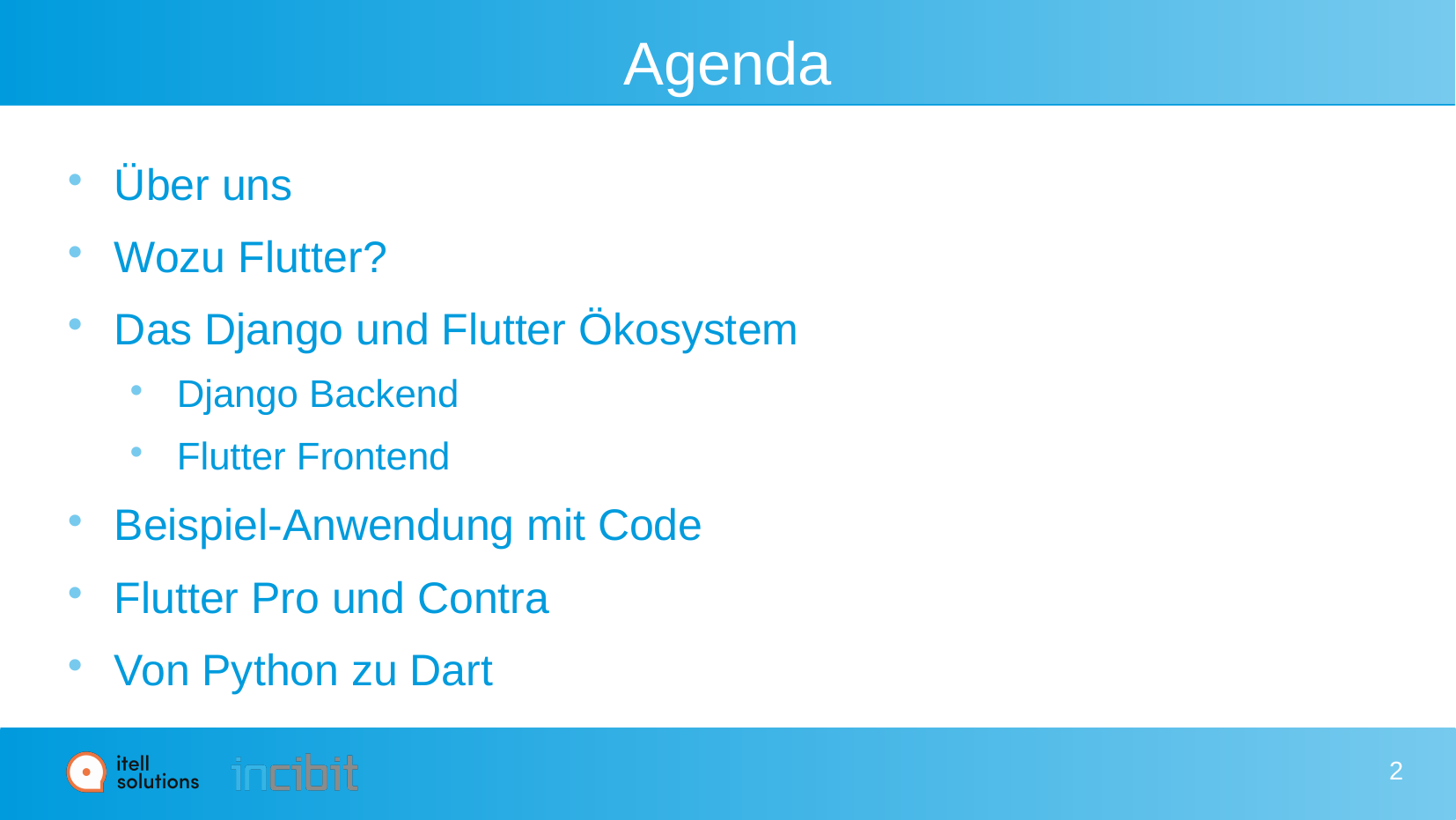

# Agenda
Über uns
Wozu Flutter?
Das Django und Flutter Ökosystem
Django Backend
Flutter Frontend
Beispiel-Anwendung mit Code
Flutter Pro und Contra
Von Python zu Dart
2